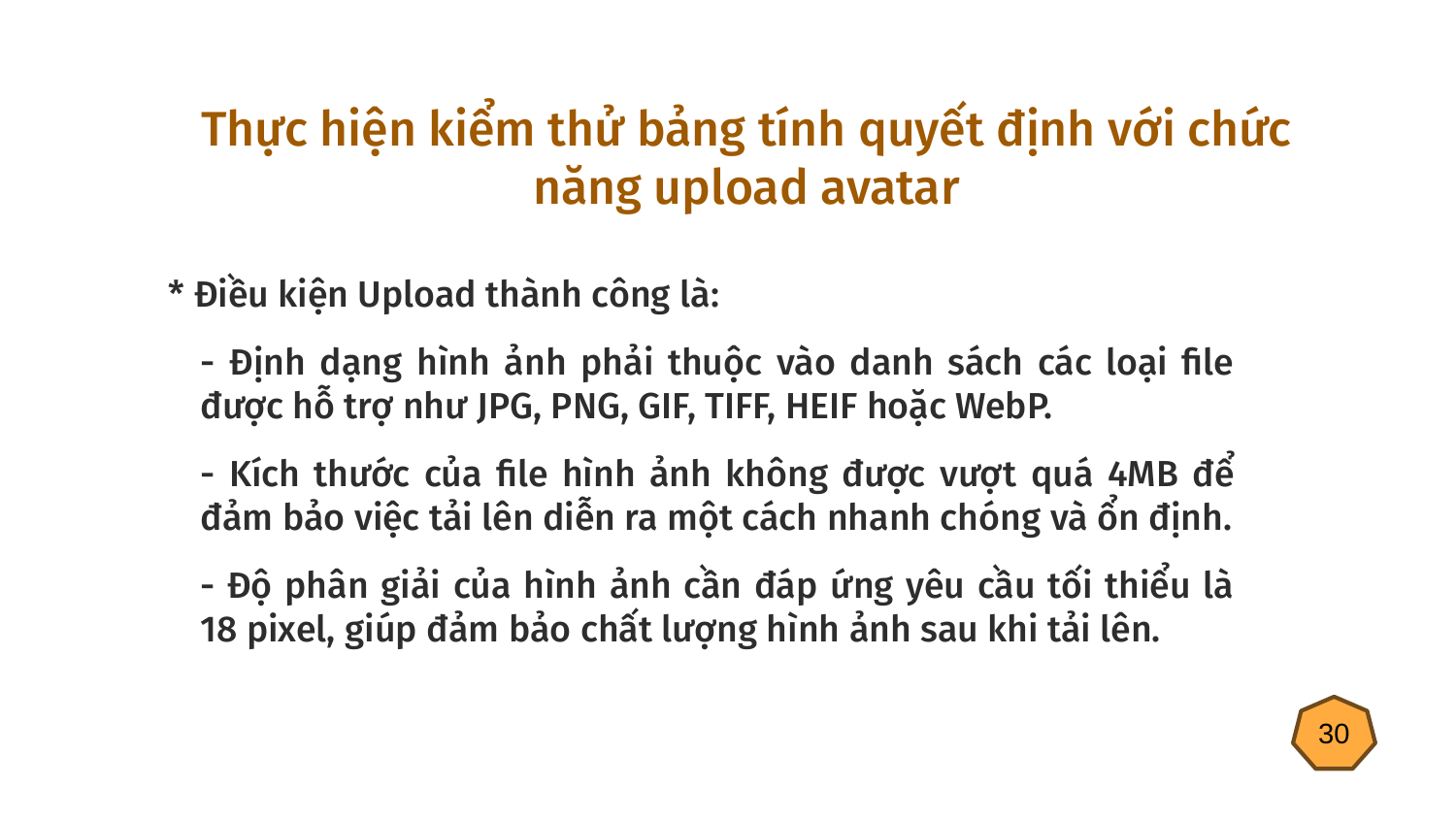

Thực hiện kiểm thử bảng tính quyết định với chức năng upload avatar
* Điều kiện Upload thành công là:
- Định dạng hình ảnh phải thuộc vào danh sách các loại file được hỗ trợ như JPG, PNG, GIF, TIFF, HEIF hoặc WebP.
- Kích thước của file hình ảnh không được vượt quá 4MB để đảm bảo việc tải lên diễn ra một cách nhanh chóng và ổn định.
- Độ phân giải của hình ảnh cần đáp ứng yêu cầu tối thiểu là 18 pixel, giúp đảm bảo chất lượng hình ảnh sau khi tải lên.
30